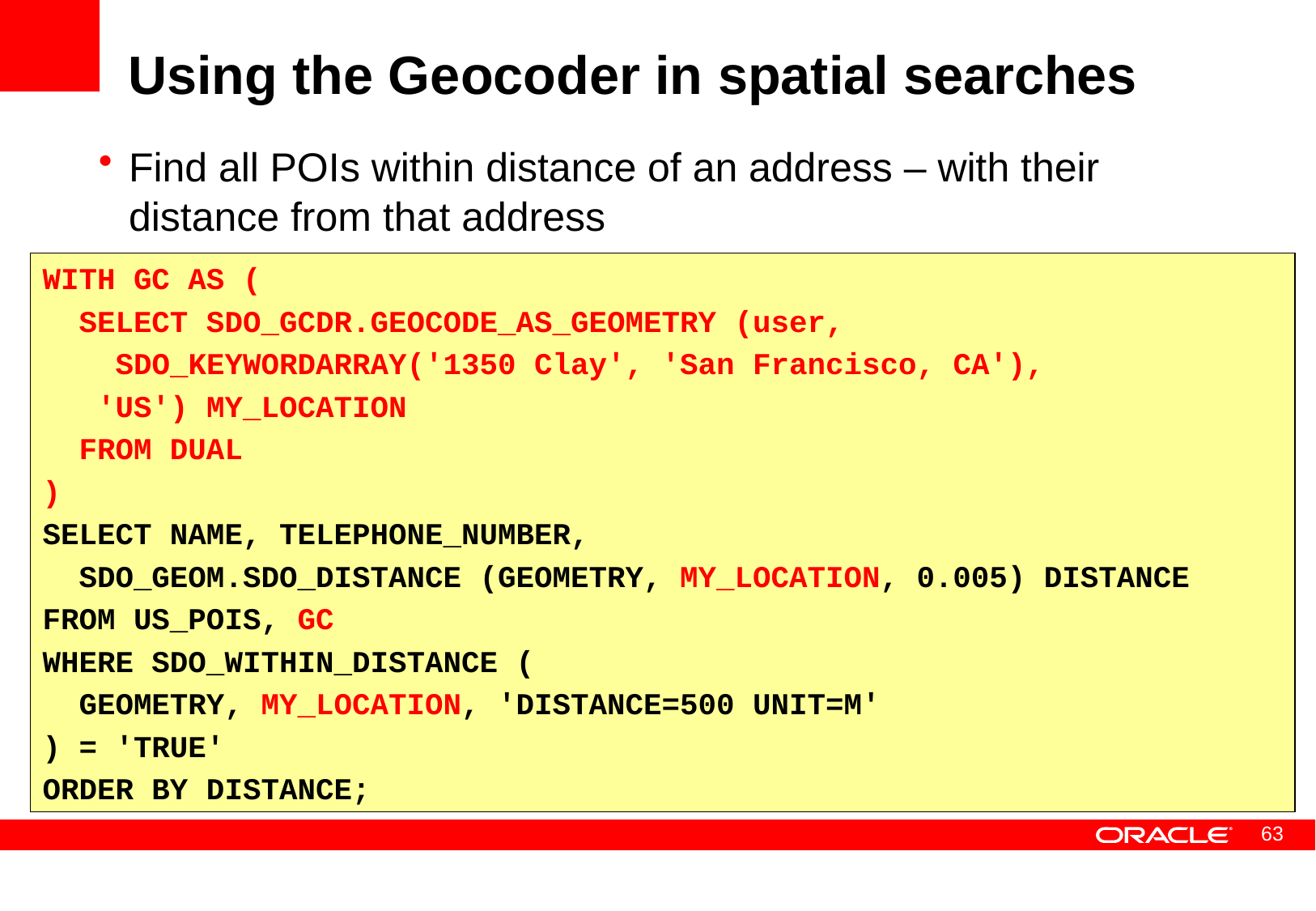

# Using the Geocoder in spatial searches
Find all POIs within distance of an address – with their distance from that address
WITH GC AS (
  SELECT SDO_GCDR.GEOCODE_AS_GEOMETRY (user,
    SDO_KEYWORDARRAY('1350 Clay', 'San Francisco, CA'),
   'US') MY_LOCATION
  FROM DUAL
)
SELECT NAME, TELEPHONE_NUMBER,
  SDO_GEOM.SDO_DISTANCE (GEOMETRY, MY_LOCATION, 0.005) DISTANCE
FROM US_POIS, GC
WHERE SDO_WITHIN_DISTANCE (
  GEOMETRY, MY_LOCATION, 'DISTANCE=500 UNIT=M'
) = 'TRUE'
ORDER BY DISTANCE;